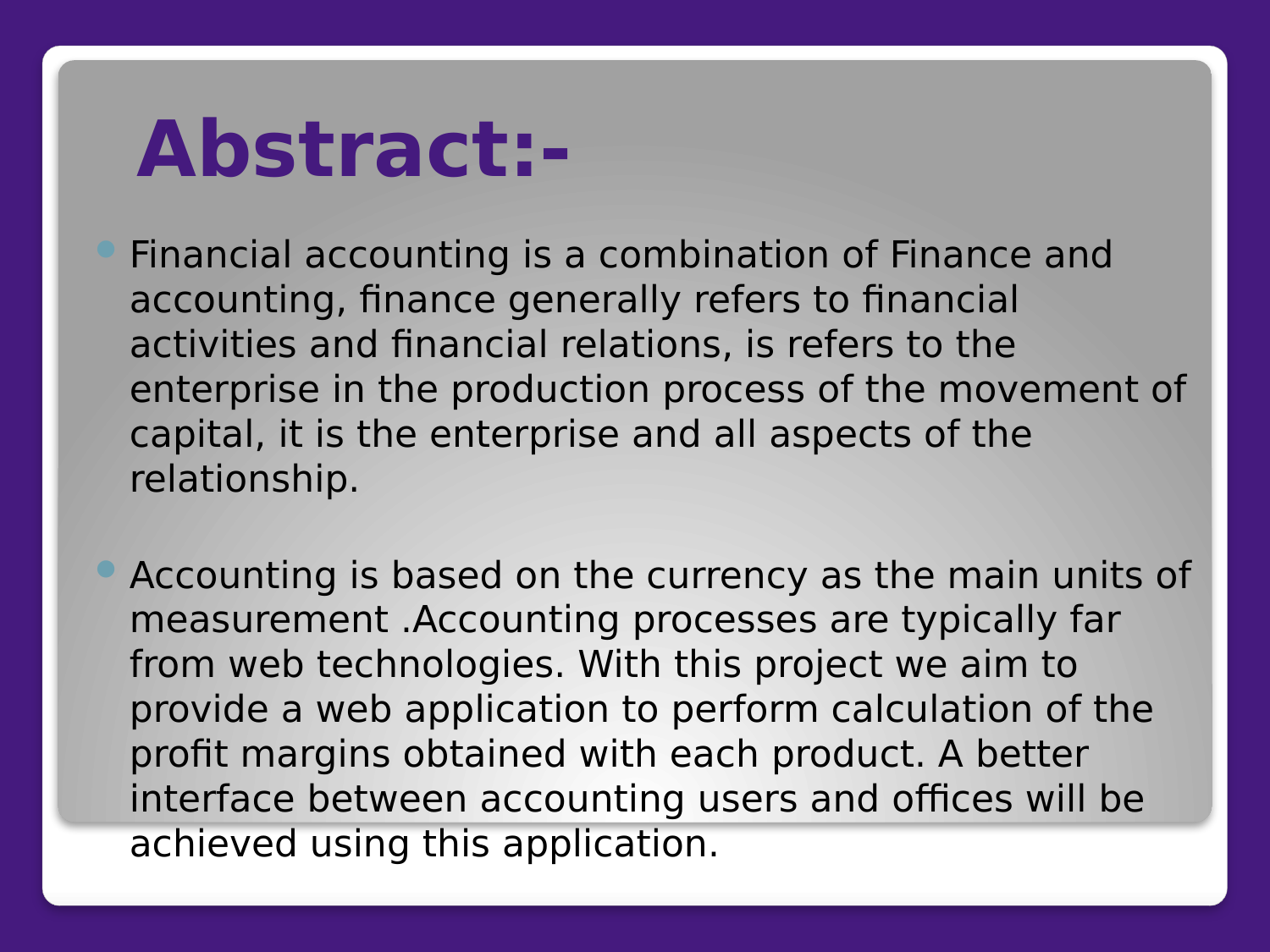

# Abstract:-
Financial accounting is a combination of Finance and accounting, finance generally refers to financial activities and financial relations, is refers to the enterprise in the production process of the movement of capital, it is the enterprise and all aspects of the relationship.

Accounting is based on the currency as the main units of measurement .Accounting processes are typically far from web technologies. With this project we aim to provide a web application to perform calculation of the profit margins obtained with each product. A better interface between accounting users and offices will be achieved using this application.